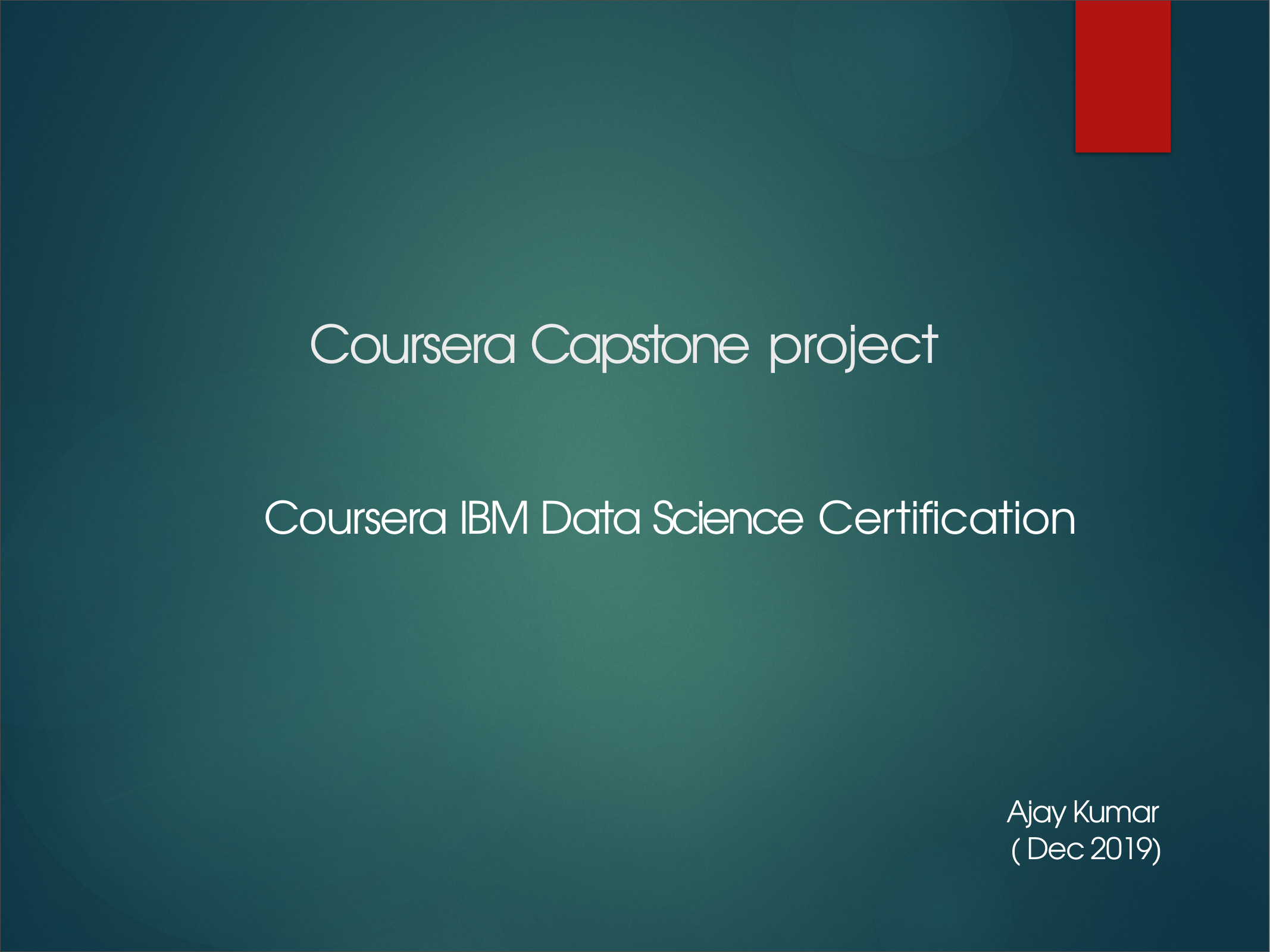

# Coursera Capstone project
Coursera IBM Data Science Certification
Ajay Kumar
( Dec 2019)